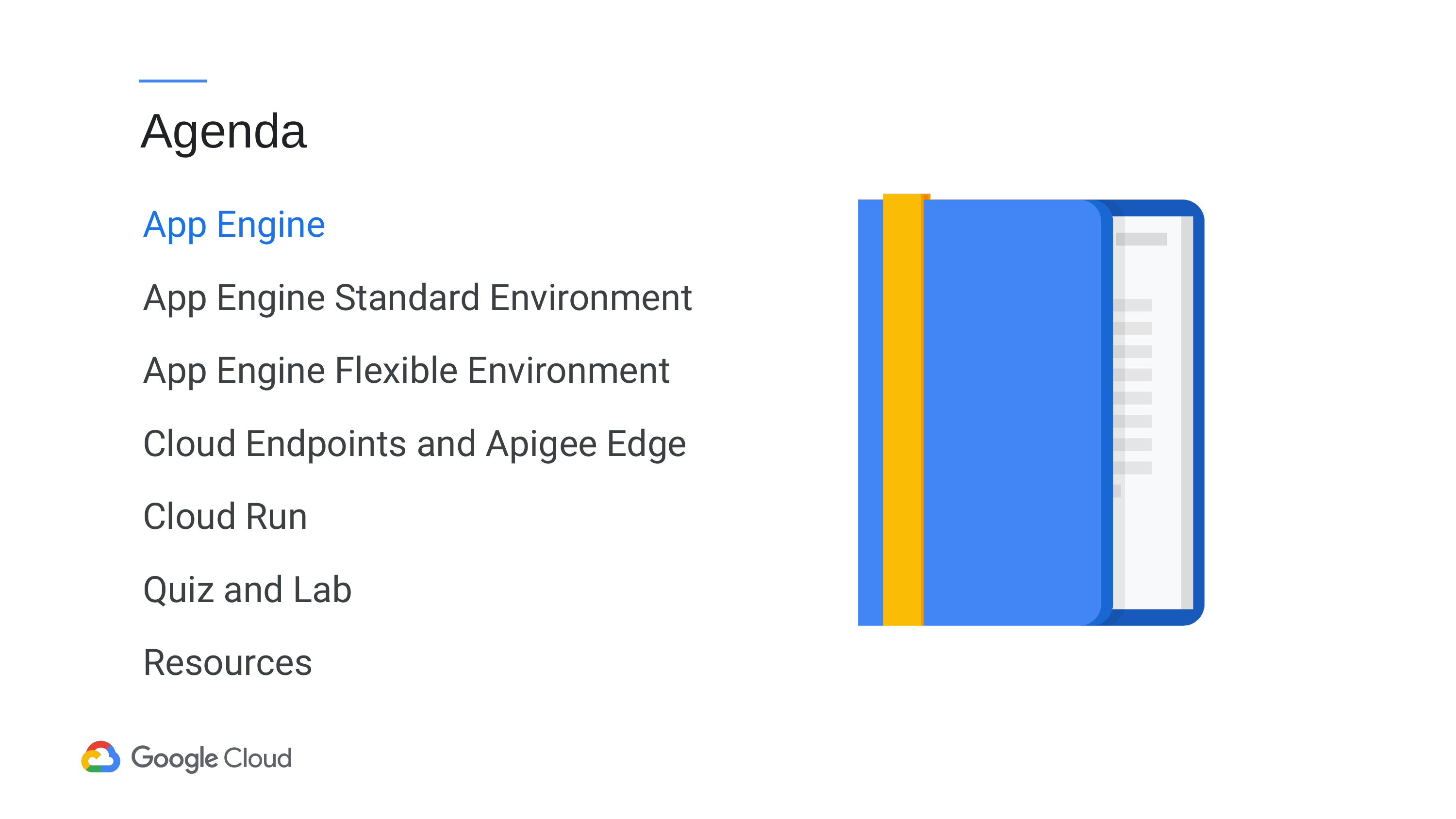

# Agenda
App Engine
App Engine Standard Environment
App Engine Flexible Environment
Cloud Endpoints and Apigee Edge
Cloud Run
Quiz and Lab
Resources